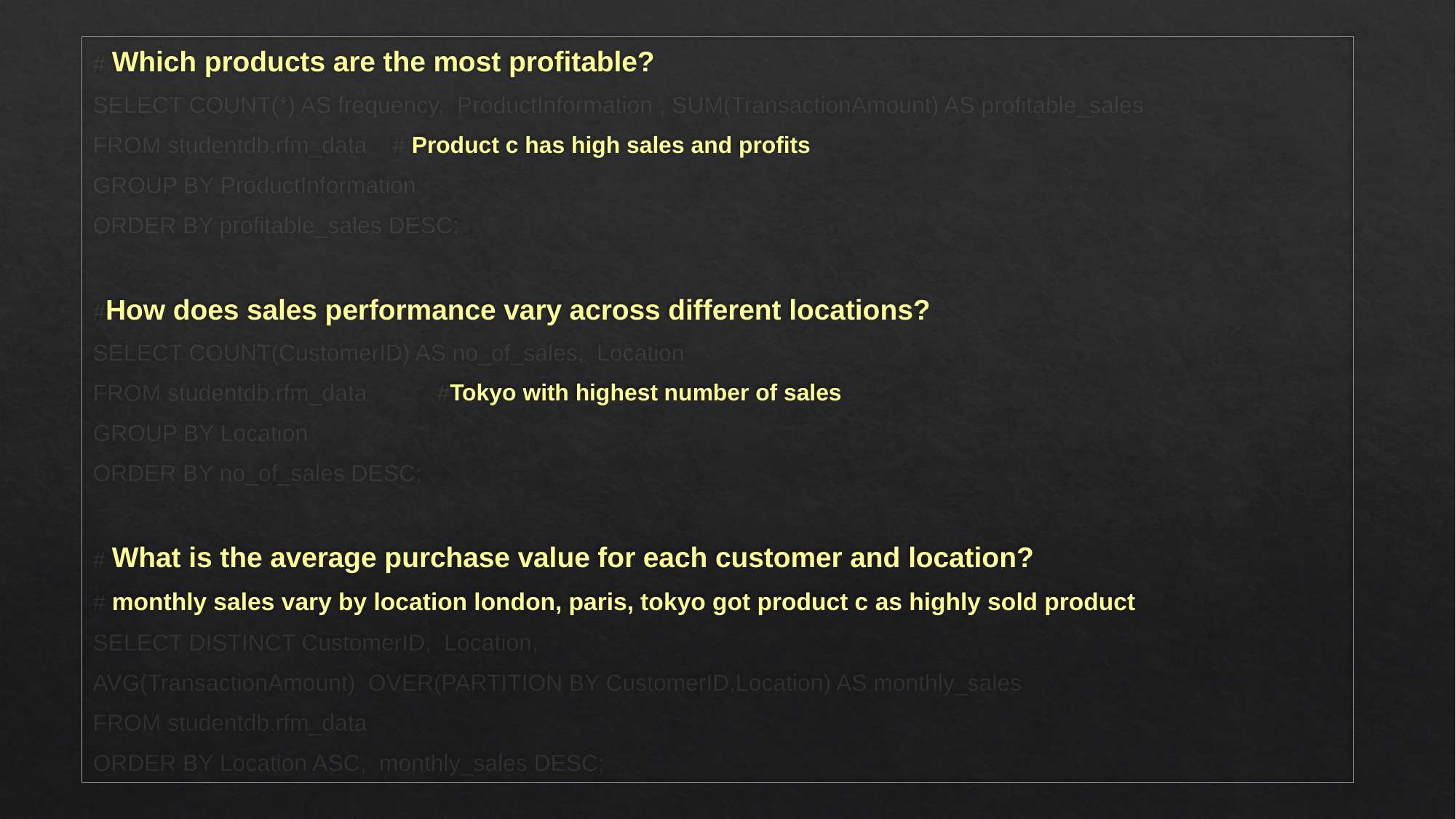

# Which products are the most profitable?
SELECT COUNT(*) AS frequency,  ProductInformation , SUM(TransactionAmount) AS profitable_sales
FROM studentdb.rfm_data    # Product c has high sales and profits
GROUP BY ProductInformation
ORDER BY profitable_sales DESC;

#How does sales performance vary across different locations?
SELECT COUNT(CustomerID) AS no_of_sales,  Location
FROM studentdb.rfm_data           #Tokyo with highest number of sales
GROUP BY Location
ORDER BY no_of_sales DESC;

# What is the average purchase value for each customer and location?
# monthly sales vary by location london, paris, tokyo got product c as highly sold product
SELECT DISTINCT CustomerID,  Location,
AVG(TransactionAmount)  OVER(PARTITION BY CustomerID,Location) AS monthly_sales
FROM studentdb.rfm_data
ORDER BY Location ASC,  monthly_sales DESC;